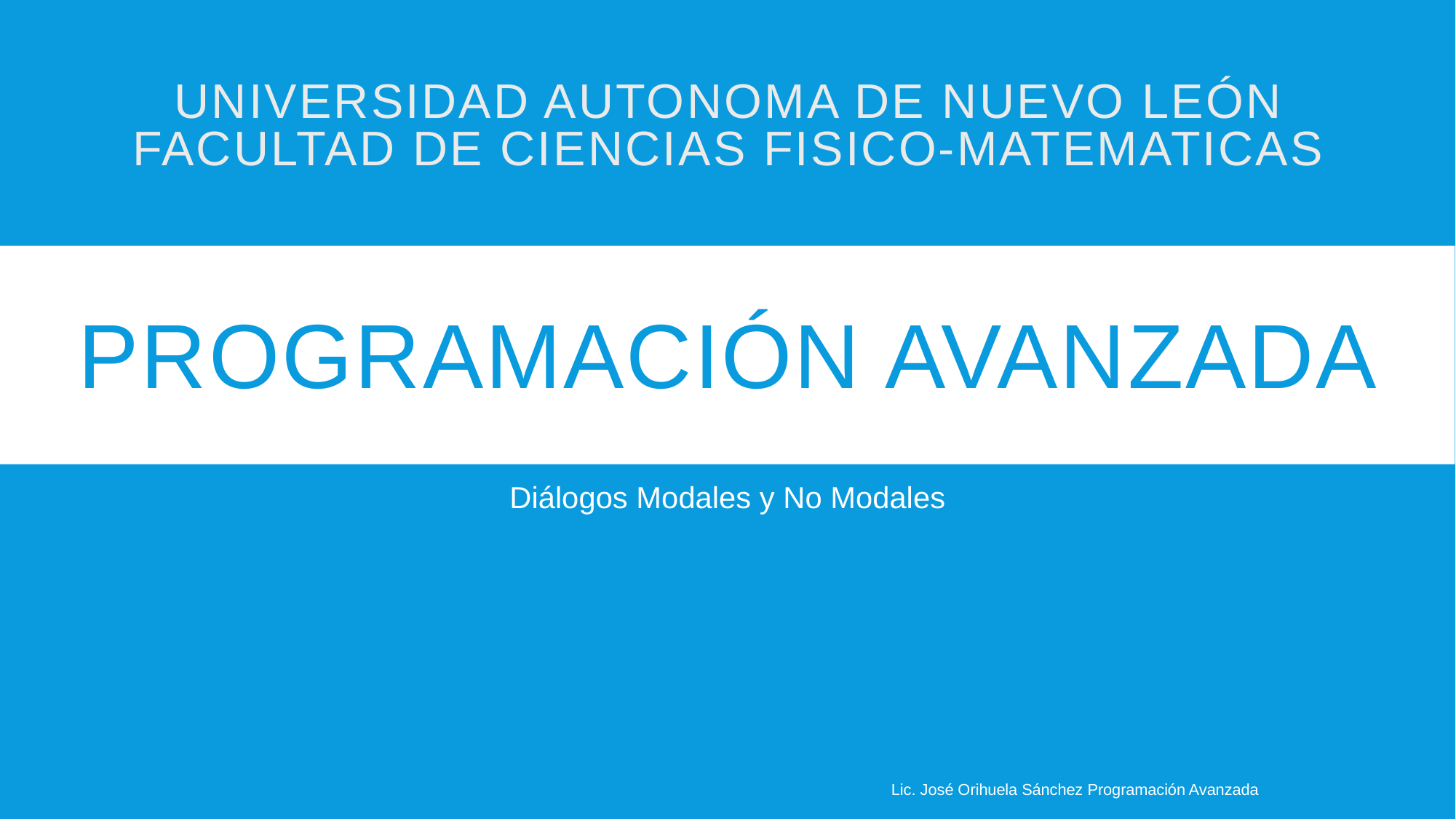

UNIVERSIDAD AUTONOMA DE NUEVO LEÓN
FACULTAD DE CIENCIAS FISICO-MATEMATICAS
# PROGRAMACIÓN AVANZADA
Diálogos Modales y No Modales
Lic. José Orihuela Sánchez Programación Avanzada